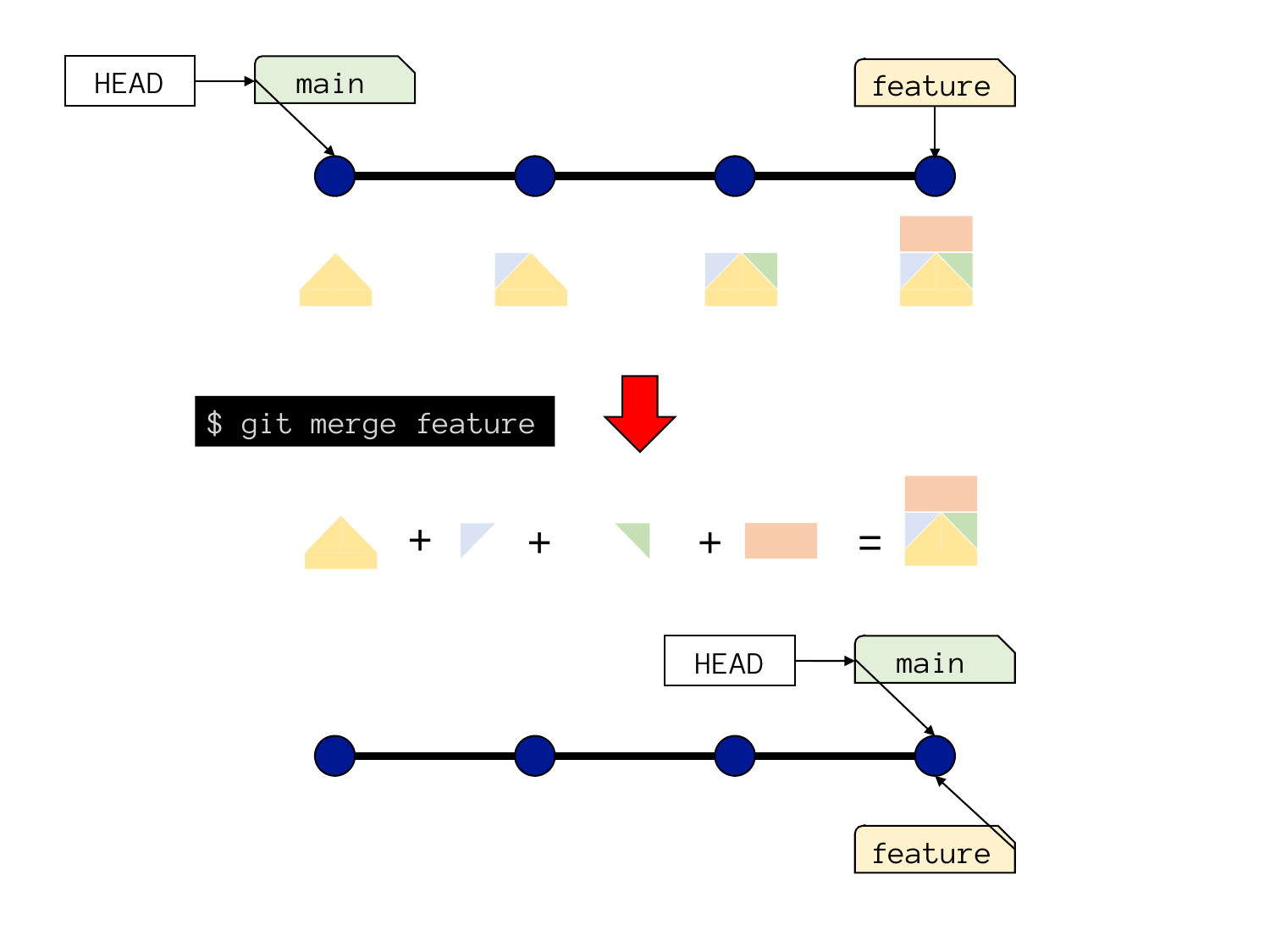

HEAD
main
feature

$ git merge feature

+
+
+
=

HEAD
main

feature